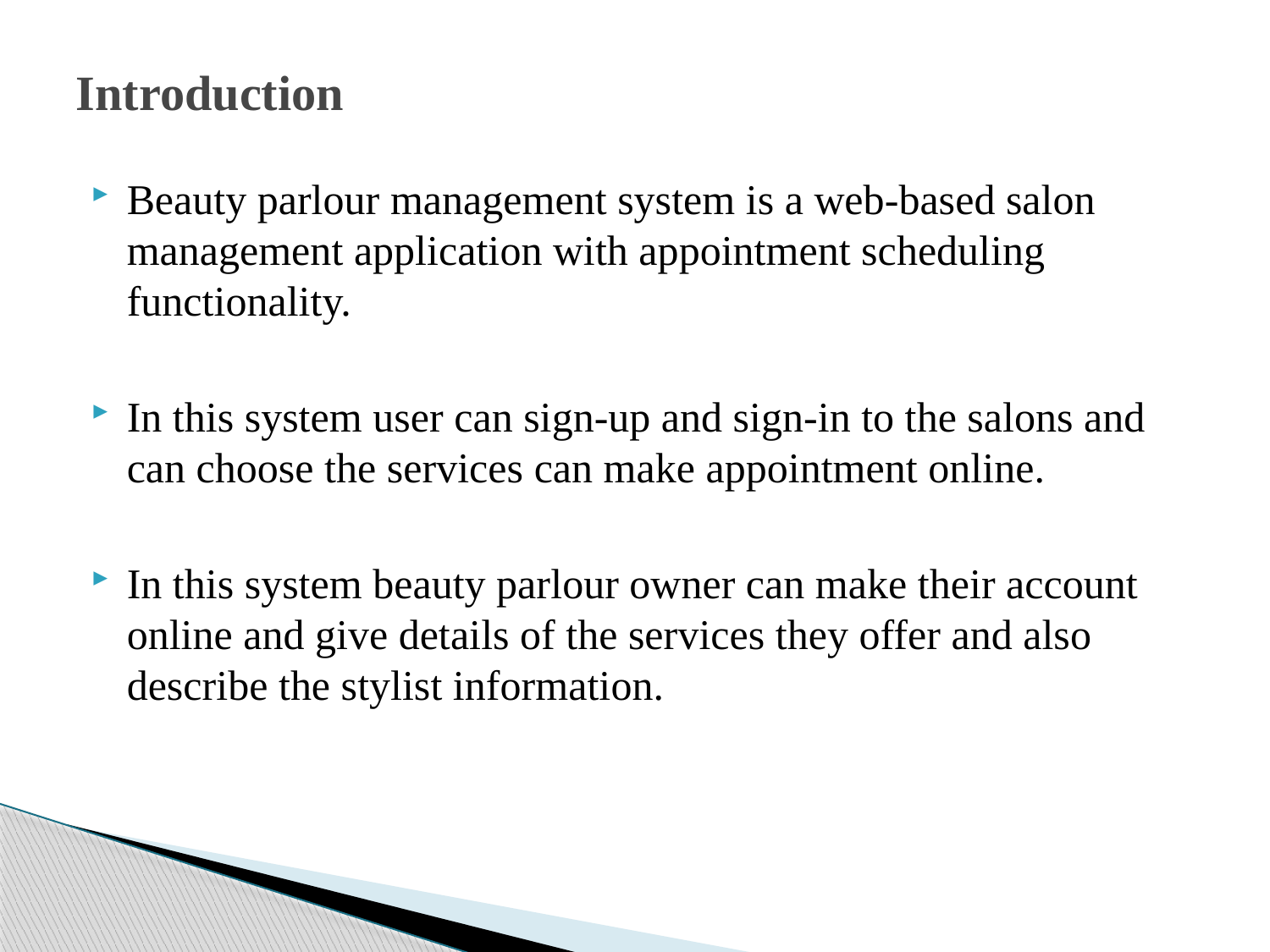

# Introduction
Beauty parlour management system is a web-based salon management application with appointment scheduling functionality.

In this system user can sign-up and sign-in to the salons and can choose the services can make appointment online.

In this system beauty parlour owner can make their account online and give details of the services they offer and also describe the stylist information.